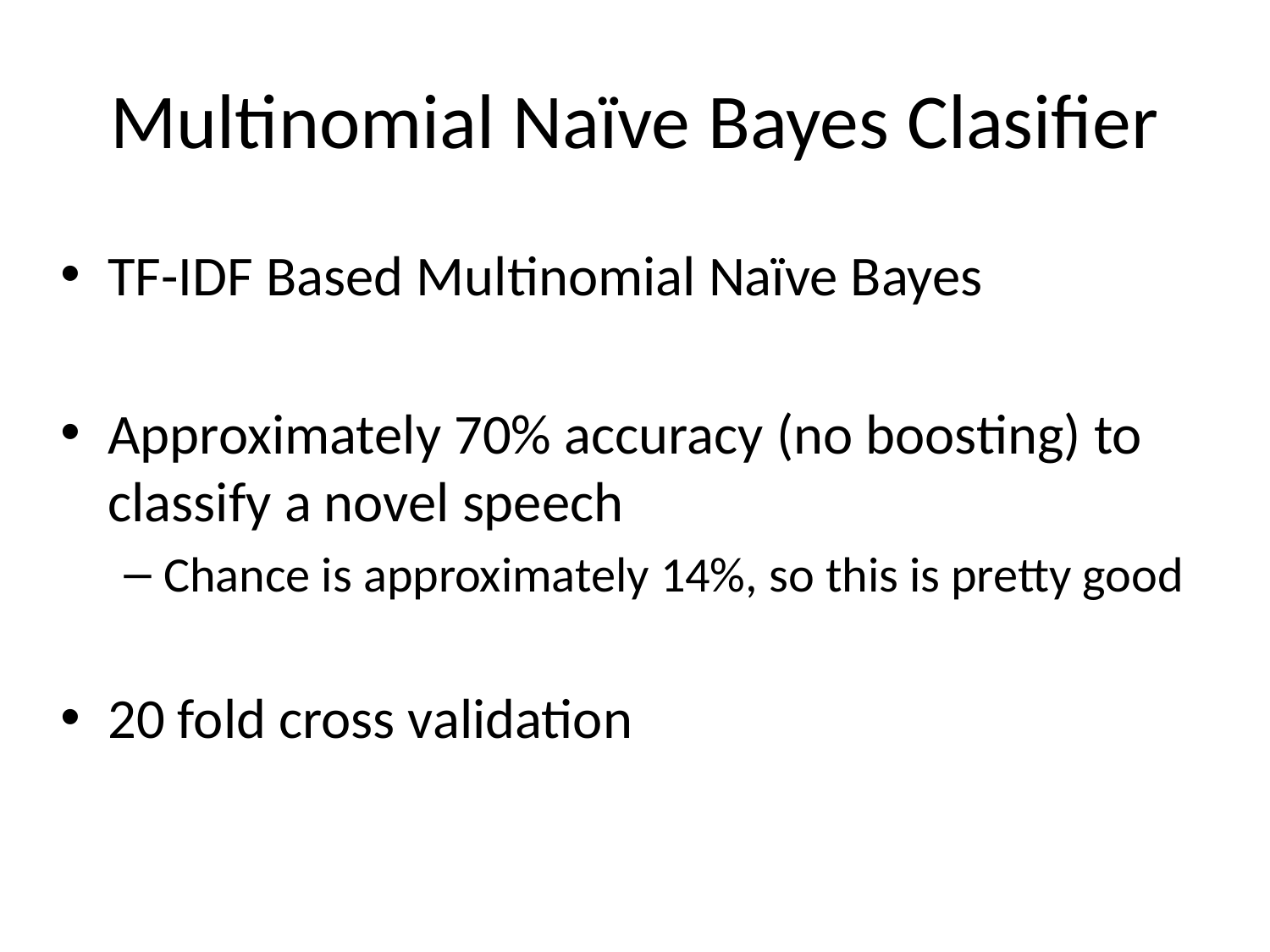

# Multinomial Naïve Bayes Clasifier
TF-IDF Based Multinomial Naïve Bayes

Approximately 70% accuracy (no boosting) to classify a novel speech
Chance is approximately 14%, so this is pretty good

20 fold cross validation